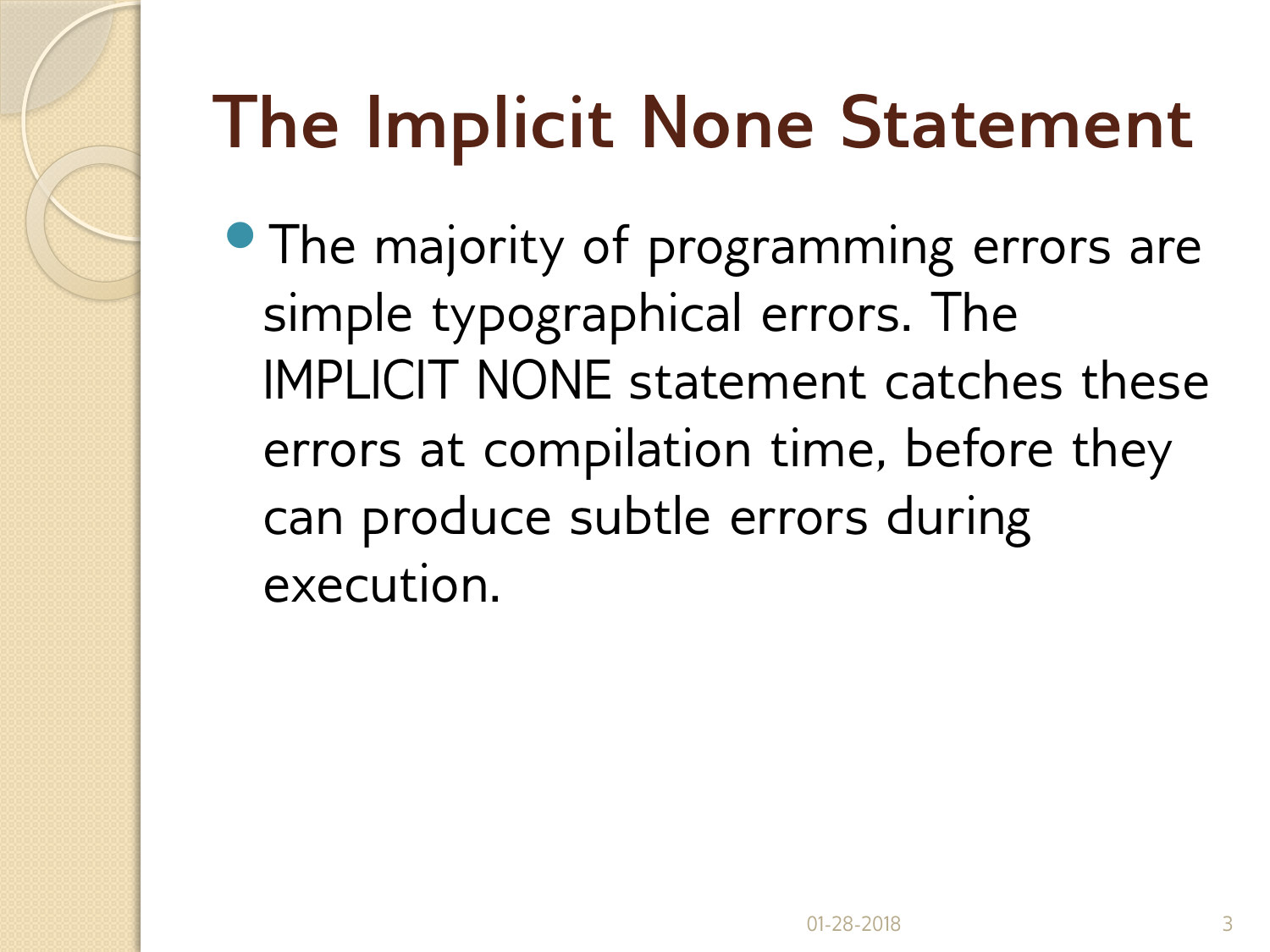

# The Implicit None Statement
The majority of programming errors are simple typographical errors. The IMPLICIT NONE statement catches these errors at compilation time, before they can produce subtle errors during execution.
01-28-2018
3